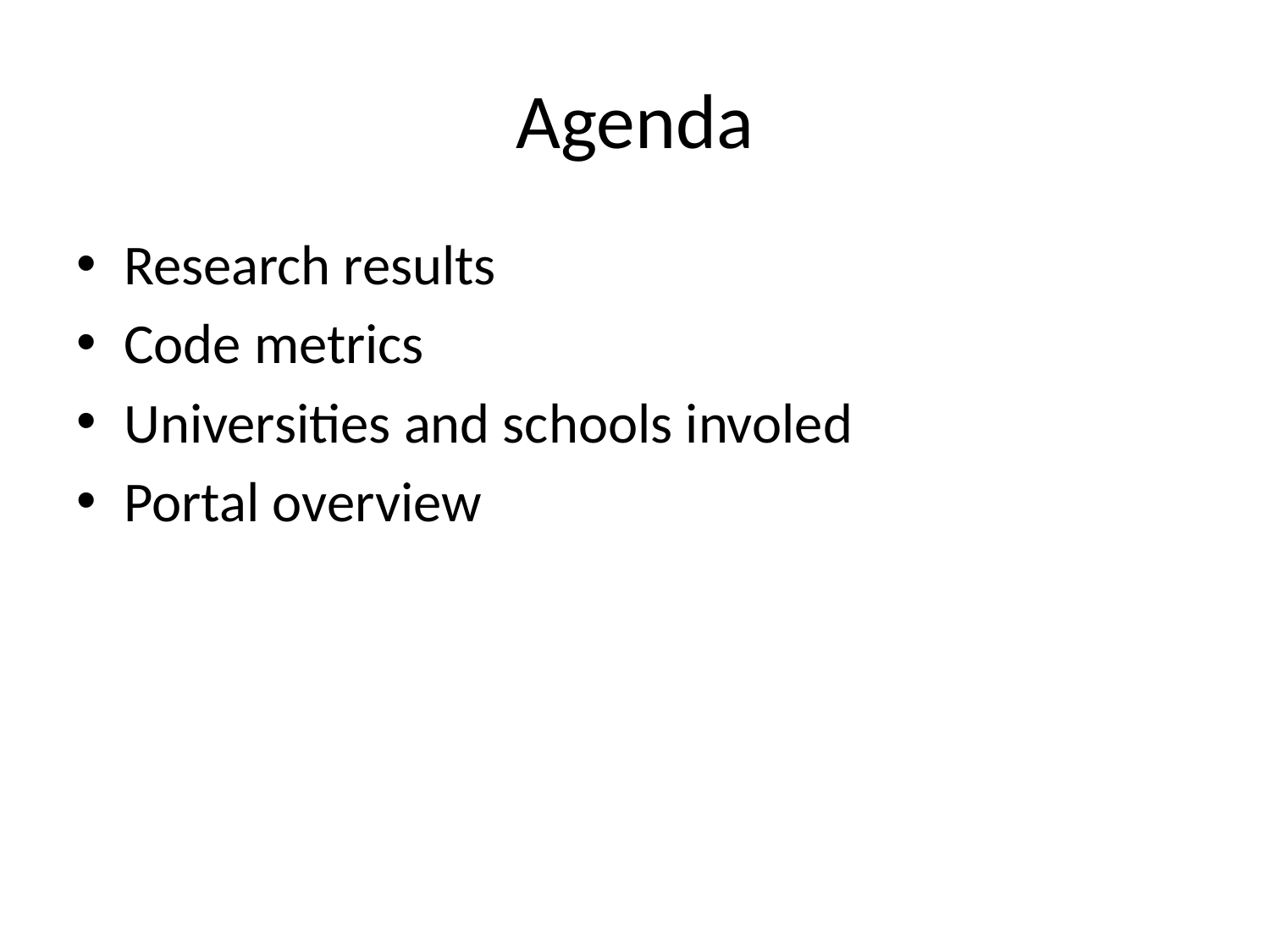

# Agenda
Research results
Code metrics
Universities and schools involed
Portal overview